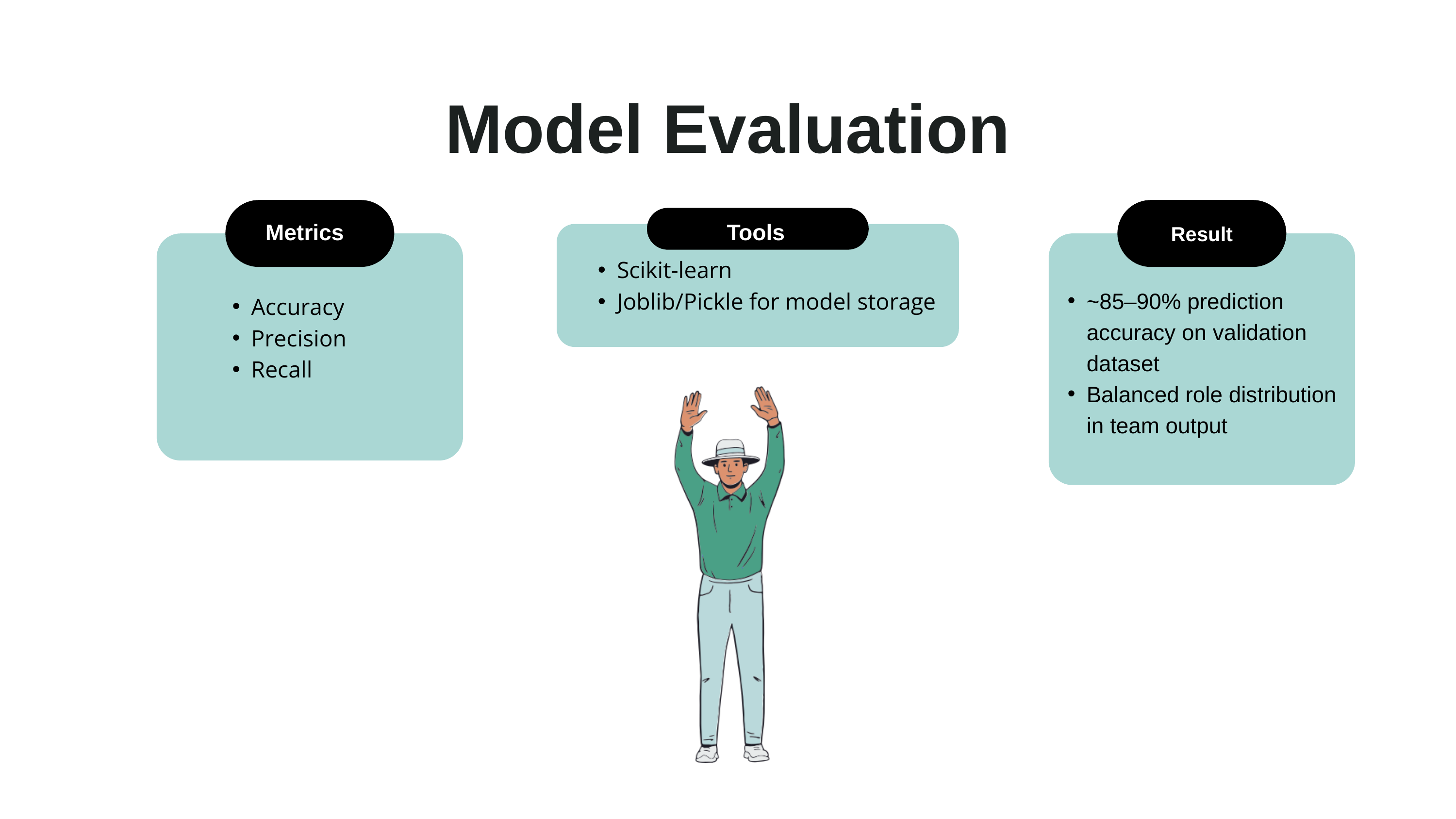

Model Evaluation

Metrics
Tools
Result

Scikit-learn
Joblib/Pickle for model storage

~85–90% prediction accuracy on validation dataset
Balanced role distribution in team output

Accuracy
Precision
Recall